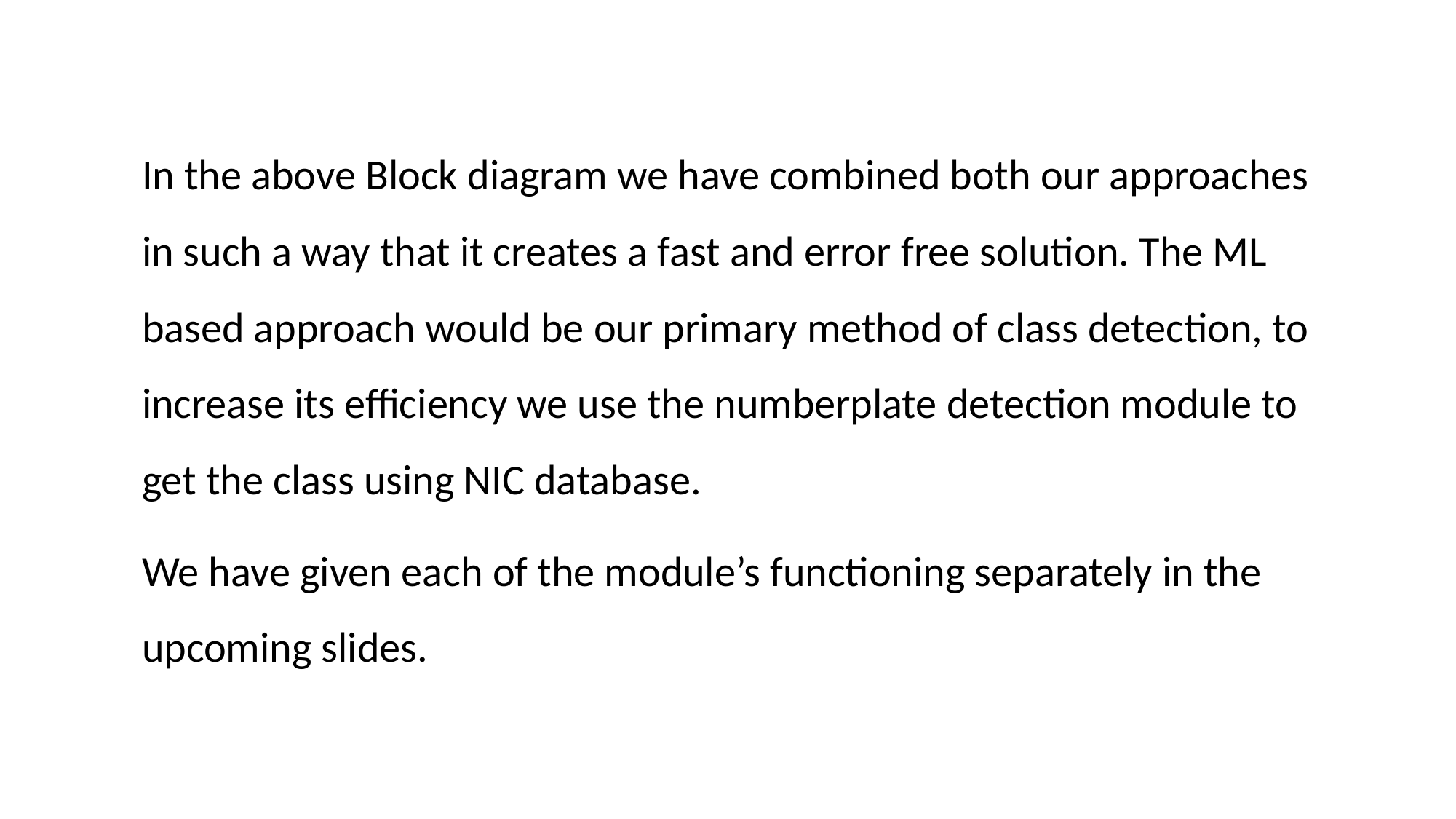

In the above Block diagram we have combined both our approaches in such a way that it creates a fast and error free solution. The ML based approach would be our primary method of class detection, to increase its efficiency we use the numberplate detection module to get the class using NIC database.
We have given each of the module’s functioning separately in the upcoming slides.